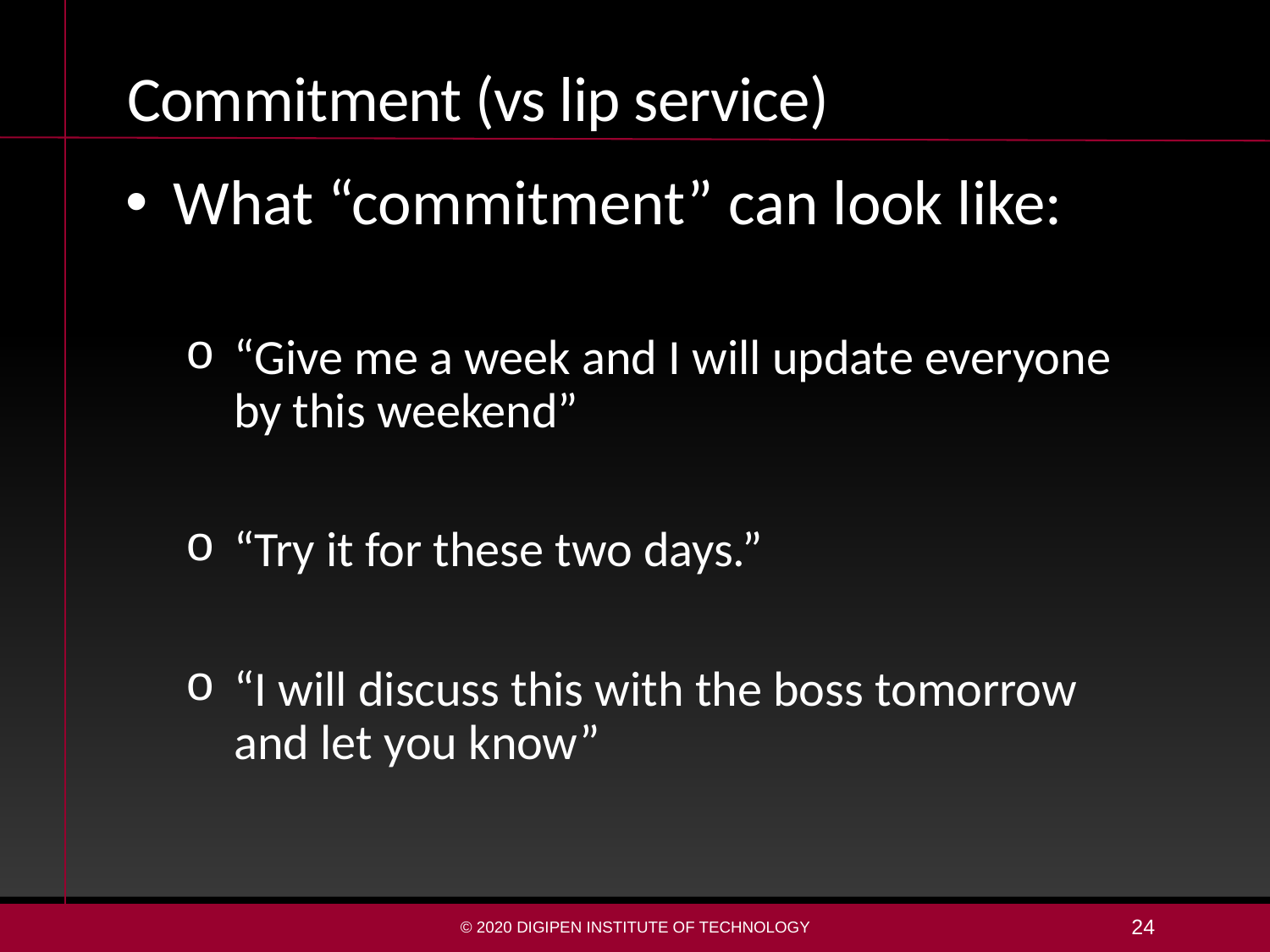

# Commitment (vs lip service)
What “commitment” can look like:

“Give me a week and I will update everyone by this weekend”

“Try it for these two days.”

“I will discuss this with the boss tomorrow and let you know”

© 2020 DigiPen Institute of Technology
24